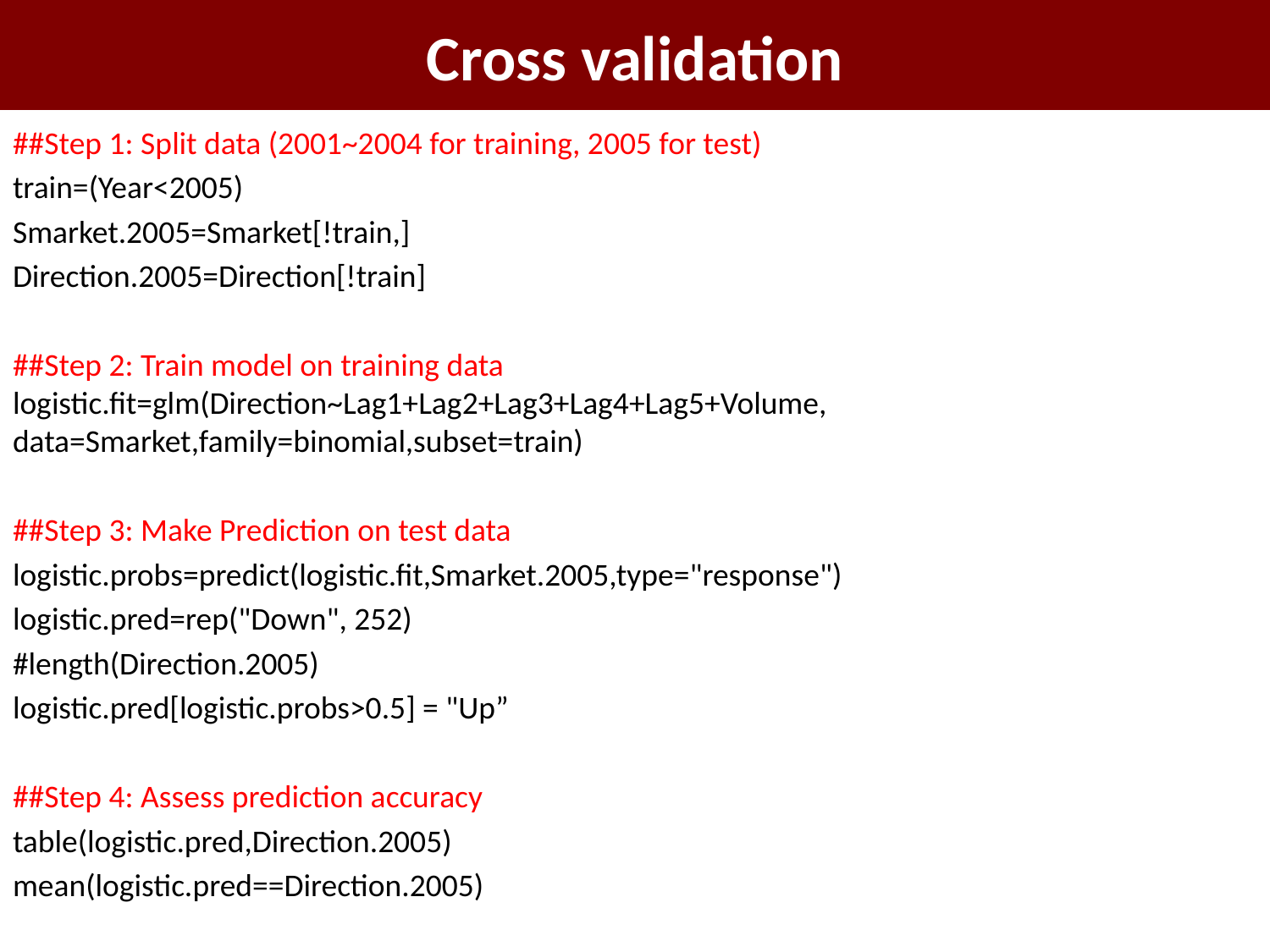

# Cross validation
##Step 1: Split data (2001~2004 for training, 2005 for test)
train=(Year<2005)
Smarket.2005=Smarket[!train,]
Direction.2005=Direction[!train]

##Step 2: Train model on training data logistic.fit=glm(Direction~Lag1+Lag2+Lag3+Lag4+Lag5+Volume, data=Smarket,family=binomial,subset=train)

##Step 3: Make Prediction on test data
logistic.probs=predict(logistic.fit,Smarket.2005,type="response")
logistic.pred=rep("Down", 252)
#length(Direction.2005)
logistic.pred[logistic.probs>0.5] = "Up”

##Step 4: Assess prediction accuracy
table(logistic.pred,Direction.2005)
mean(logistic.pred==Direction.2005)